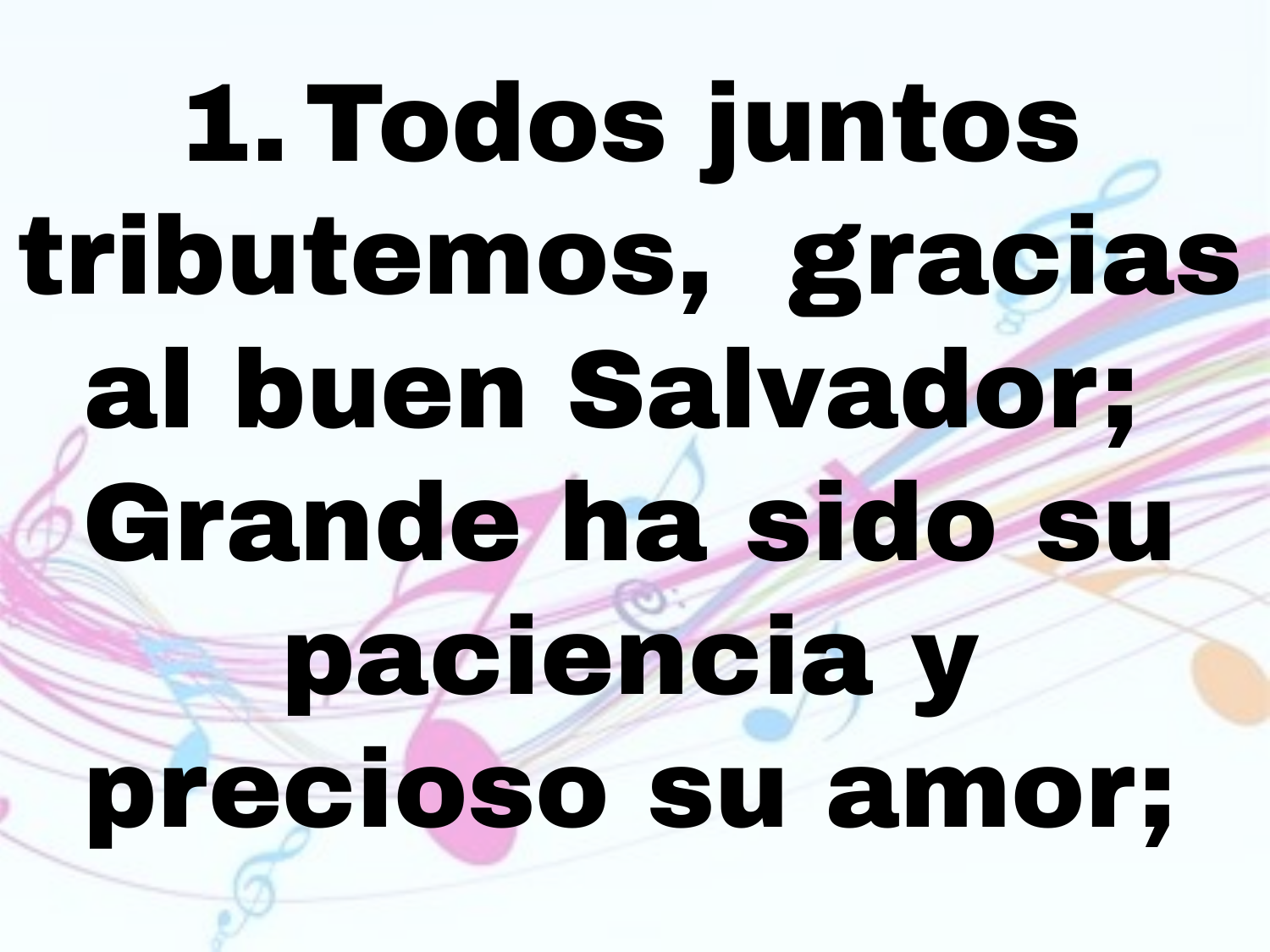

1.	Todos juntos tributemos,  gracias al buen Salvador;
Grande ha sido su paciencia y precioso su amor;